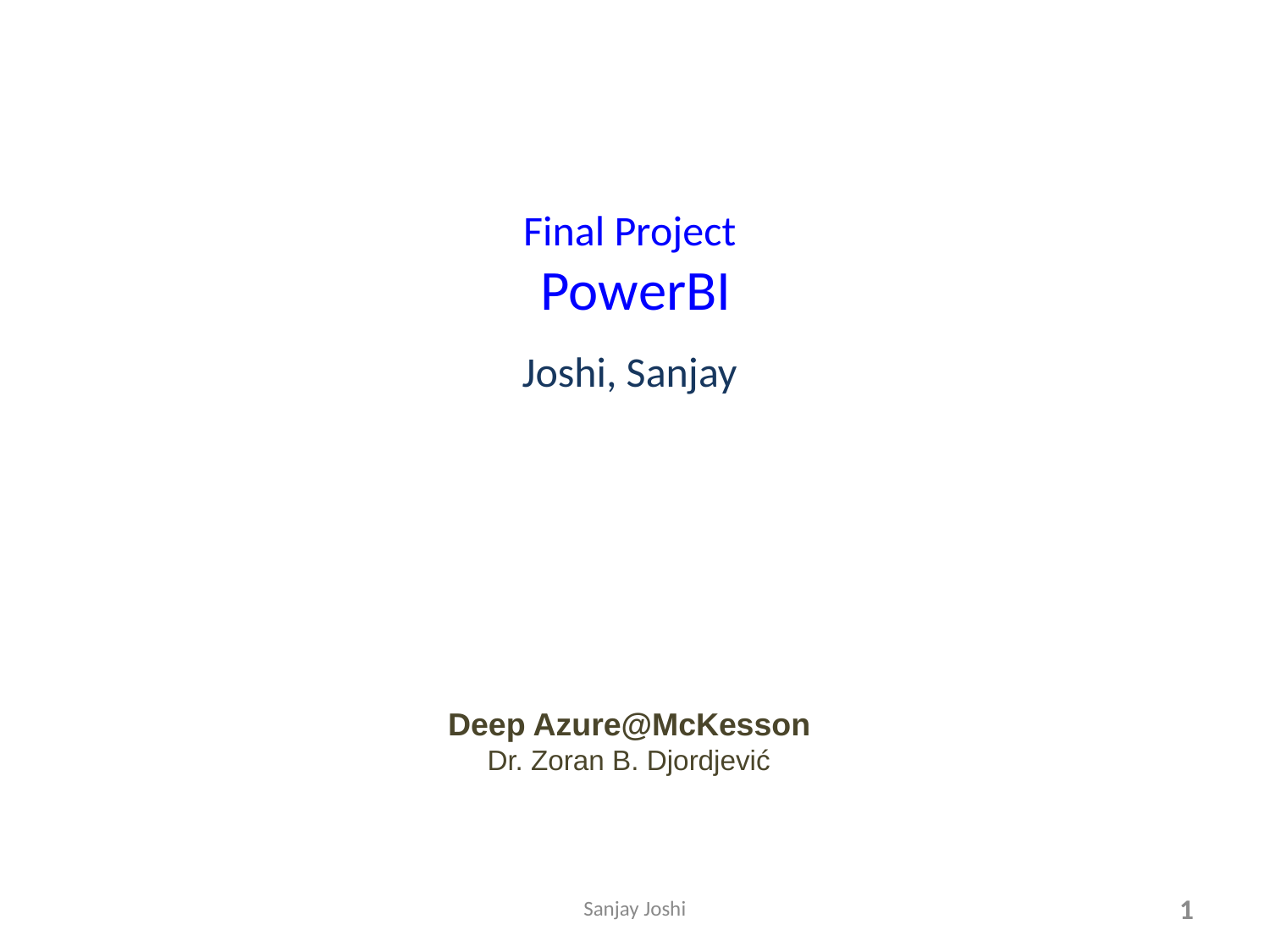

# Final Project PowerBI
Joshi, Sanjay

Deep Azure@McKesson
Dr. Zoran B. Djordjević

Sanjay Joshi
1